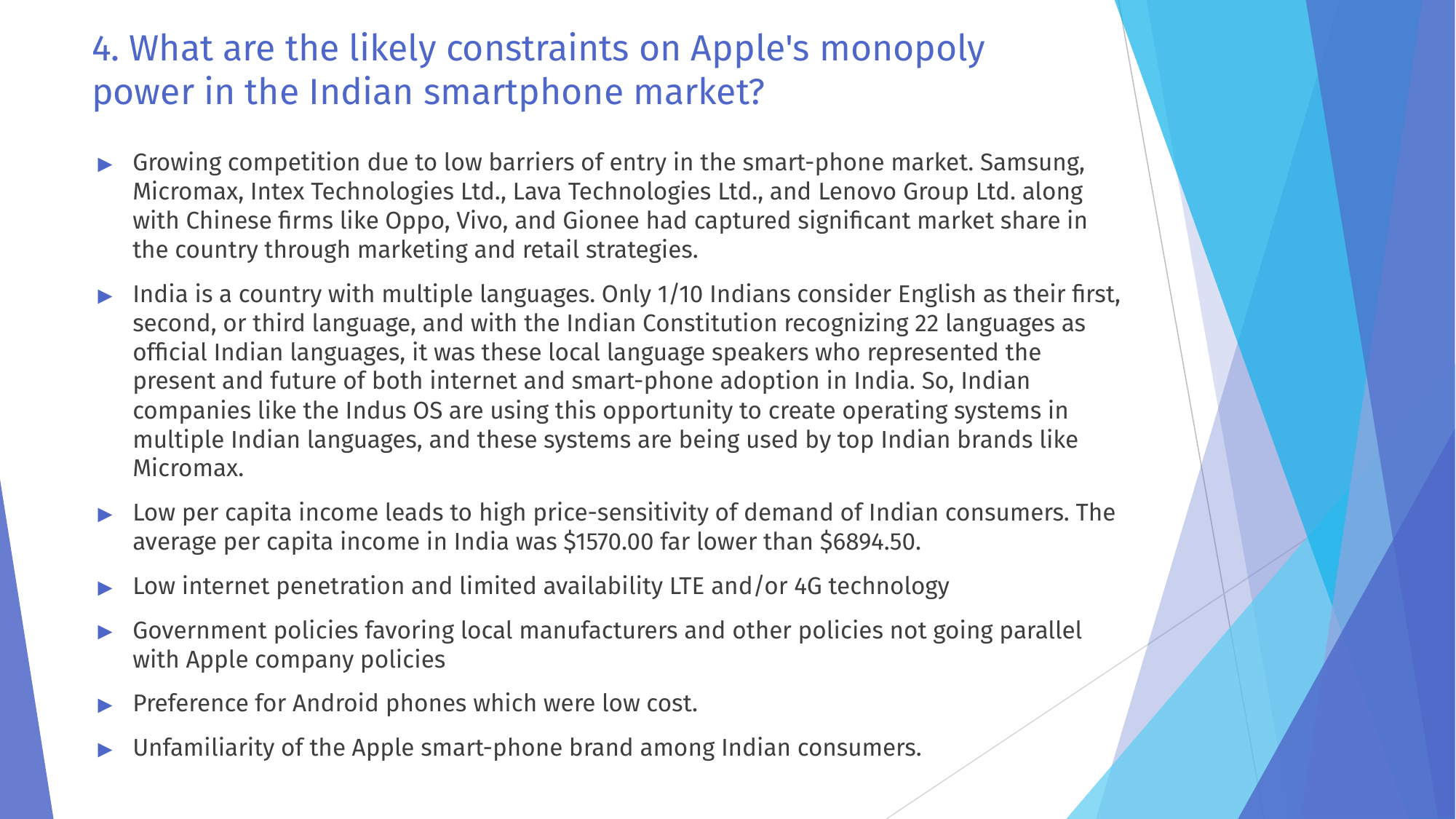

# 4. What are the likely constraints on Apple's monopoly power in the Indian smartphone market?
Growing competition due to low barriers of entry in the smart-phone market. Samsung, Micromax, Intex Technologies Ltd., Lava Technologies Ltd., and Lenovo Group Ltd. along with Chinese firms like Oppo, Vivo, and Gionee had captured significant market share in the country through marketing and retail strategies.
India is a country with multiple languages. Only 1/10 Indians consider English as their first, second, or third language, and with the Indian Constitution recognizing 22 languages as official Indian languages, it was these local language speakers who represented the present and future of both internet and smart-phone adoption in India. So, Indian companies like the Indus OS are using this opportunity to create operating systems in multiple Indian languages, and these systems are being used by top Indian brands like Micromax.
Low per capita income leads to high price-sensitivity of demand of Indian consumers. The average per capita income in India was $1570.00 far lower than $6894.50.
Low internet penetration and limited availability LTE and/or 4G technology
Government policies favoring local manufacturers and other policies not going parallel with Apple company policies
Preference for Android phones which were low cost.
Unfamiliarity of the Apple smart-phone brand among Indian consumers.